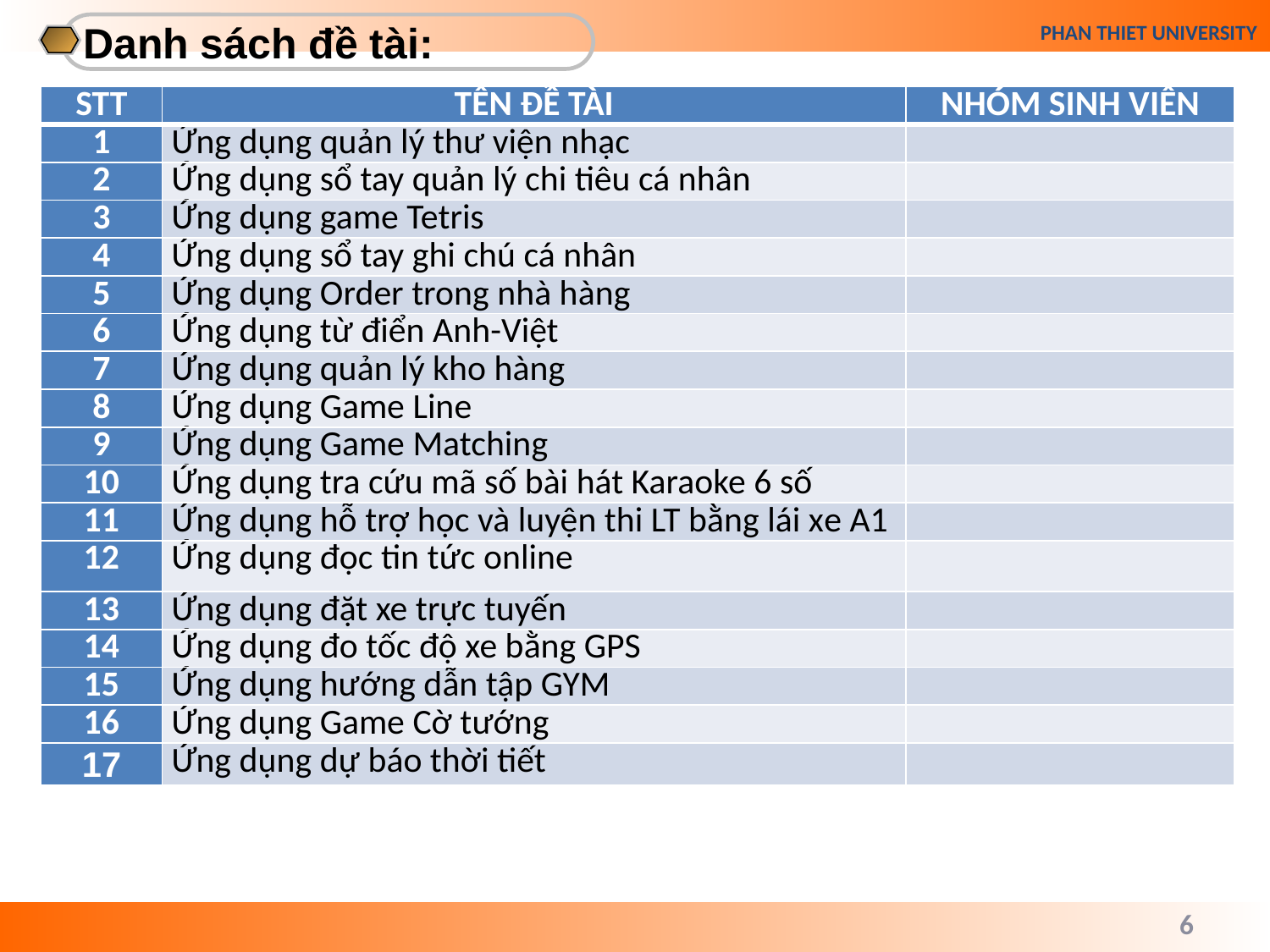

Danh sách đề tài:

| STT | Tên đề tài | Nhóm sinh viên |
| --- | --- | --- |
| 1 | Ứng dụng quản lý thư viện nhạc |  |
| 2 | Ứng dụng sổ tay quản lý chi tiêu cá nhân |  |
| 3 | Ứng dụng game Tetris |  |
| 4 | Ứng dụng sổ tay ghi chú cá nhân |  |
| 5 | Ứng dụng Order trong nhà hàng |  |
| 6 | Ứng dụng từ điển Anh-Việt |  |
| 7 | Ứng dụng quản lý kho hàng |  |
| 8 | Ứng dụng Game Line |  |
| 9 | Ứng dụng Game Matching |  |
| 10 | Ứng dụng tra cứu mã số bài hát Karaoke 6 số |  |
| 11 | Ứng dụng hỗ trợ học và luyện thi LT bằng lái xe A1 |  |
| 12 | Ứng dụng đọc tin tức online |  |
| 13 | Ứng dụng đặt xe trực tuyến |  |
| 14 | Ứng dụng đo tốc độ xe bằng GPS |  |
| 15 | Ứng dụng hướng dẫn tập GYM |  |
| 16 | Ứng dụng Game Cờ tướng |  |
| 17 | Ứng dụng dự báo thời tiết |  |
6